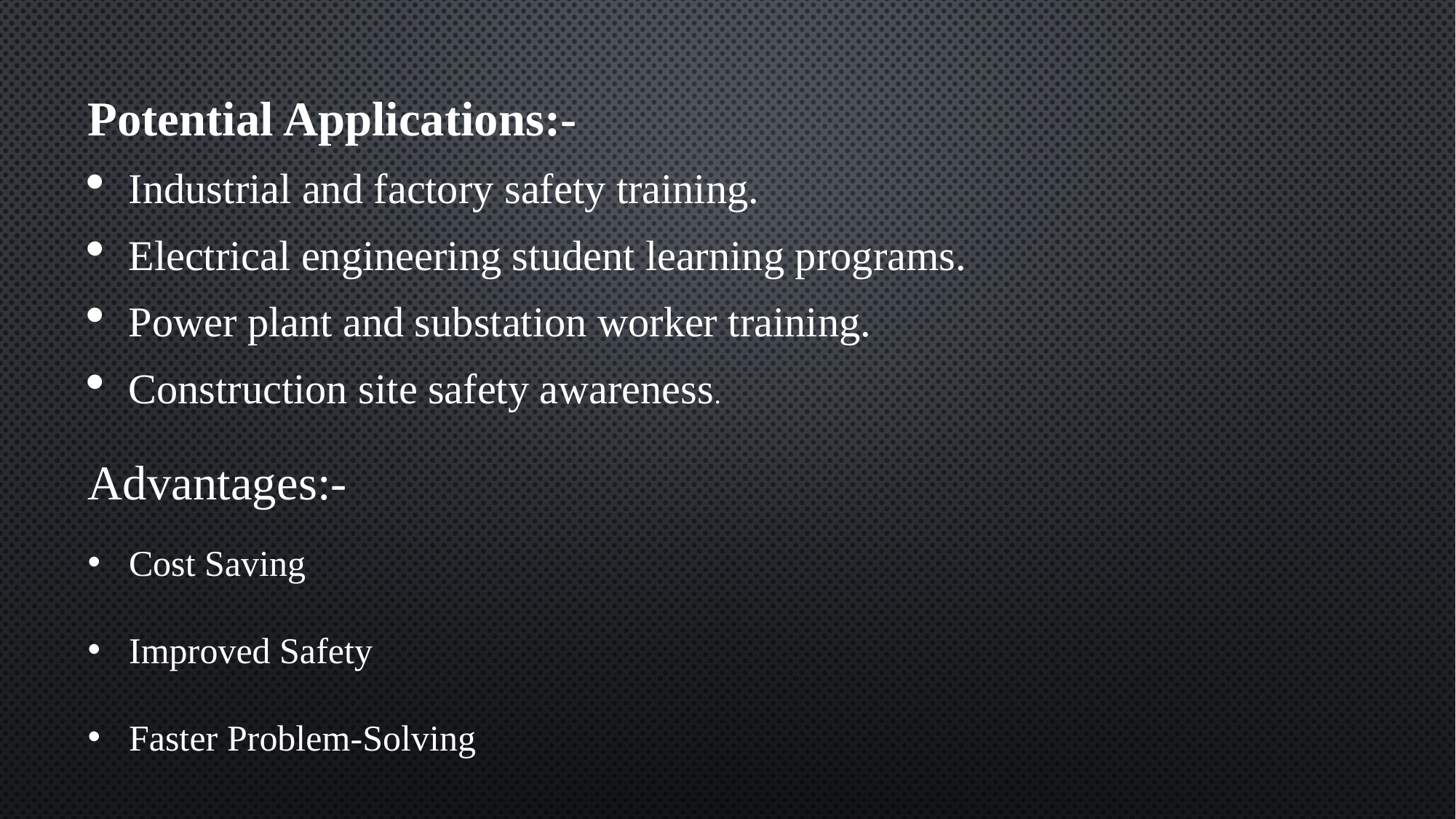

Potential Applications:-
Industrial and factory safety training.
Electrical engineering student learning programs.
Power plant and substation worker training.
Construction site safety awareness.

Advantages:-

Cost Saving

Improved Safety

Faster Problem-Solving